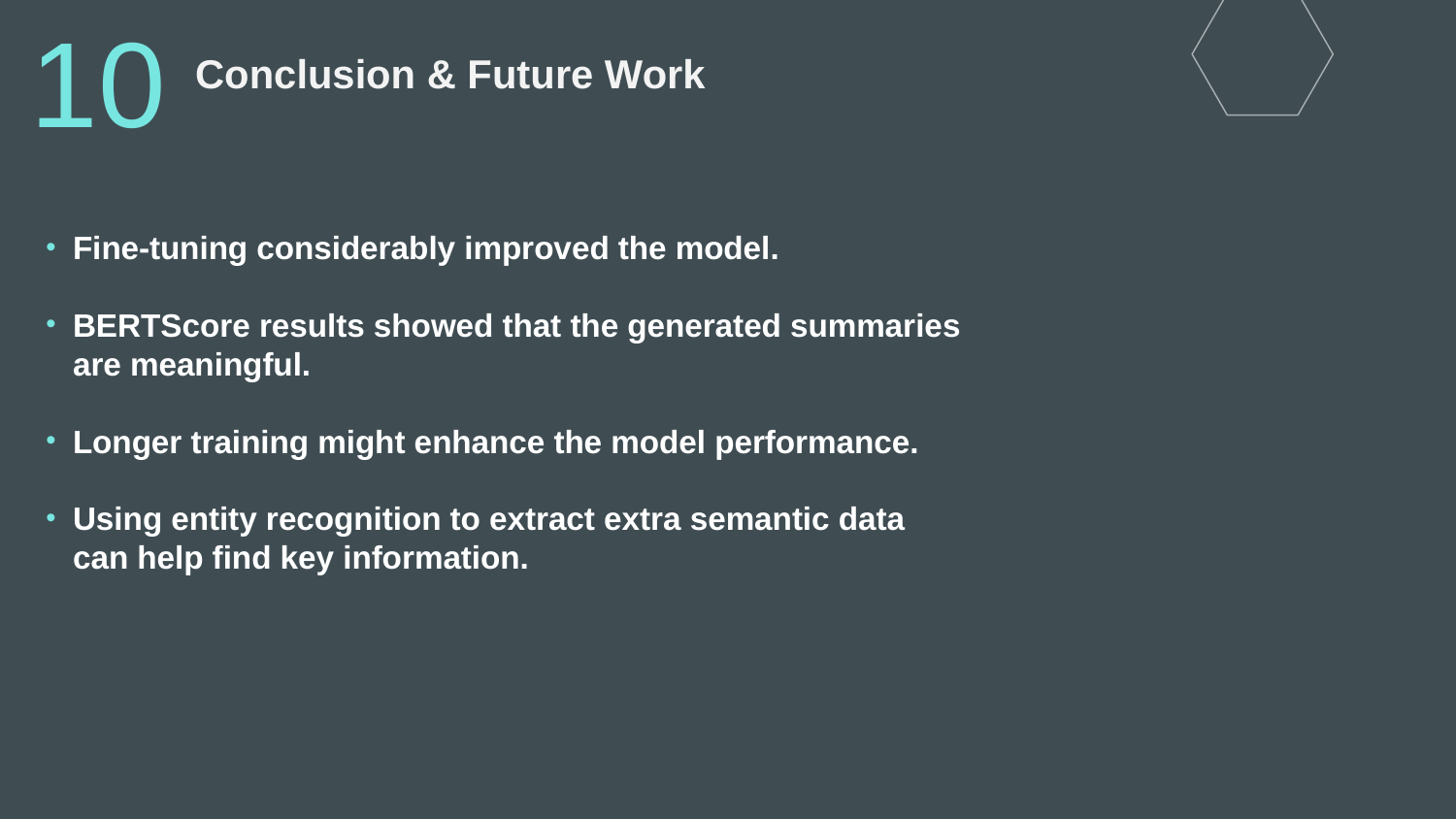

10
# Conclusion & Future Work

Fine-tuning considerably improved the model.

BERTScore results showed that the generated summaries
are meaningful.

Longer training might enhance the model performance.

Using entity recognition to extract extra semantic data
can help find key information.